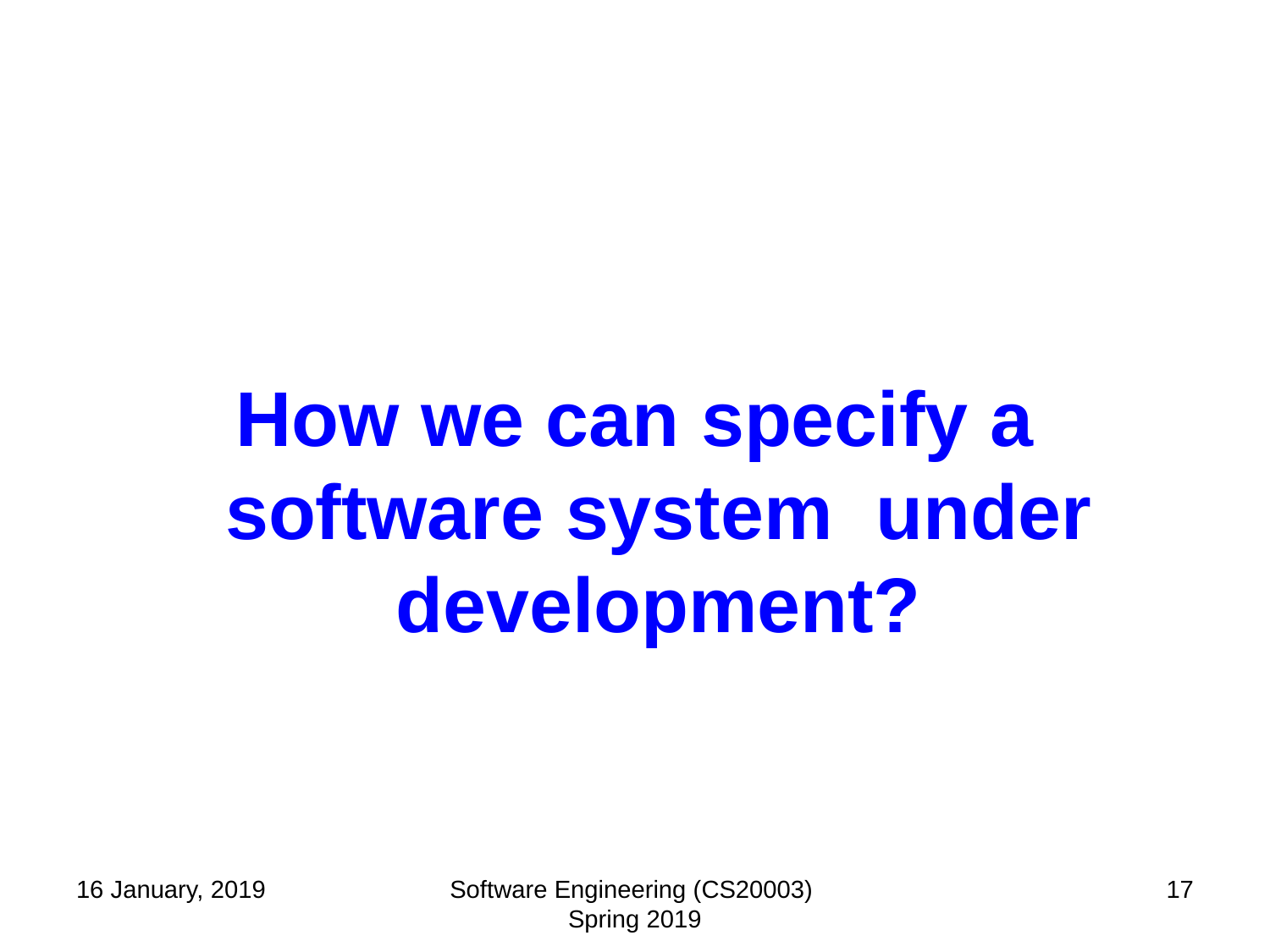

How we can specify a software system  under development?

16 January, 2019
Software Engineering (CS20003)  Spring 2019
17